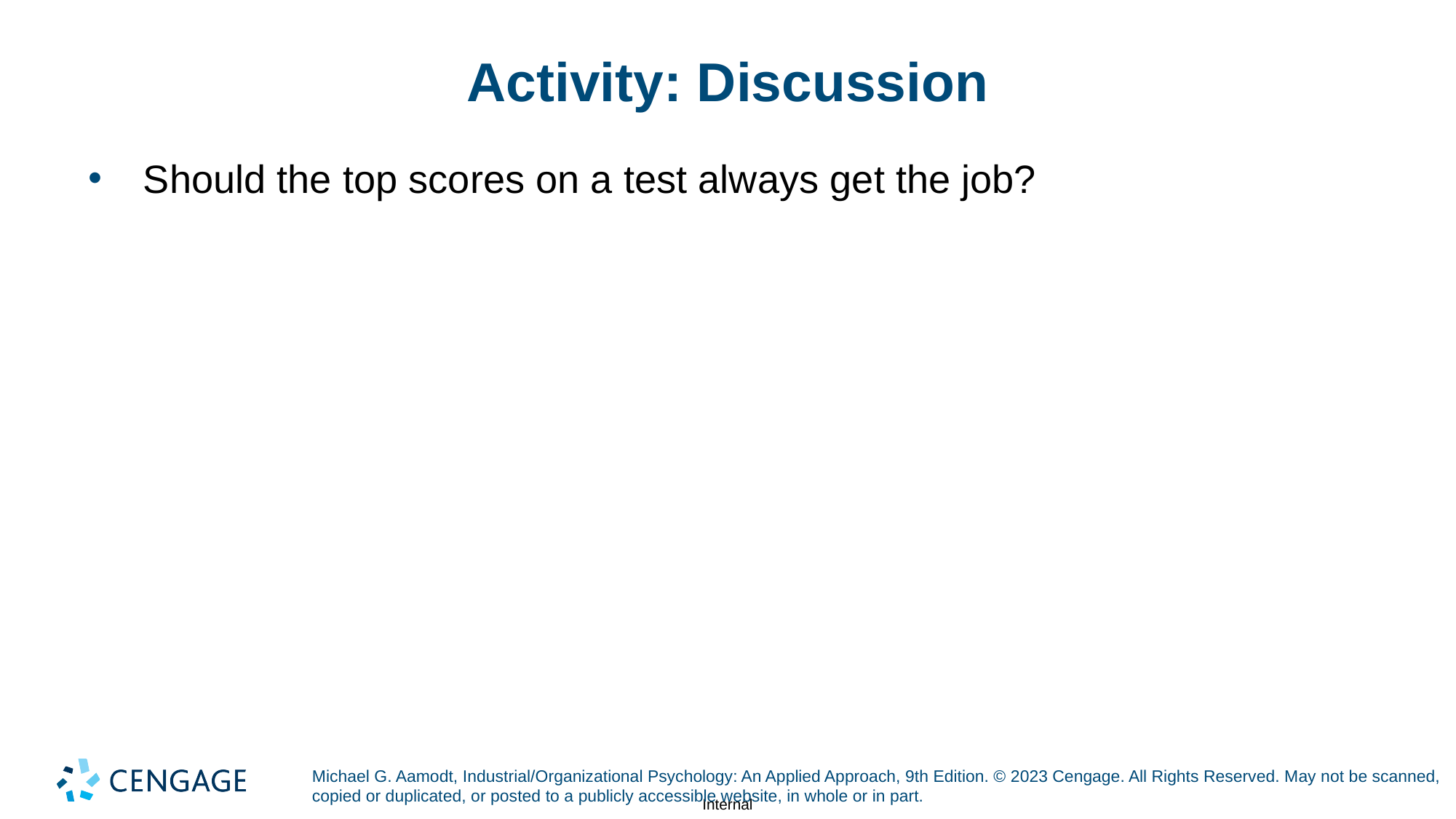

# Activity: Discussion
Should the top scores on a test always get the job?